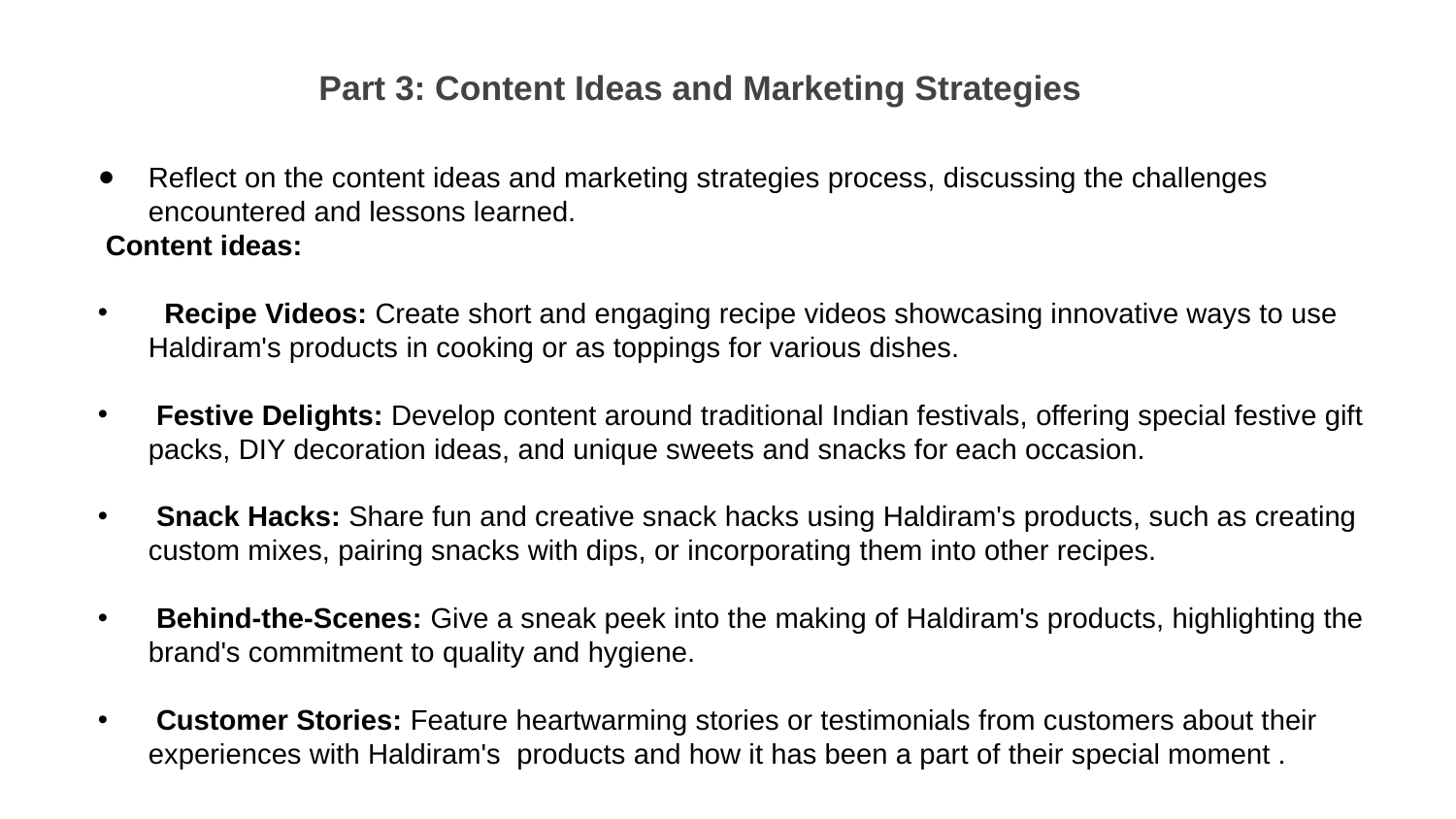

Part 3: Content Ideas and Marketing Strategies

Reflect on the content ideas and marketing strategies process, discussing the challenges encountered and lessons learned.
 Content ideas:

  Recipe Videos: Create short and engaging recipe videos showcasing innovative ways to use Haldiram's products in cooking or as toppings for various dishes.

 Festive Delights: Develop content around traditional Indian festivals, offering special festive gift packs, DIY decoration ideas, and unique sweets and snacks for each occasion.

 Snack Hacks: Share fun and creative snack hacks using Haldiram's products, such as creating custom mixes, pairing snacks with dips, or incorporating them into other recipes.

 Behind-the-Scenes: Give a sneak peek into the making of Haldiram's products, highlighting the brand's commitment to quality and hygiene.

 Customer Stories: Feature heartwarming stories or testimonials from customers about their experiences with Haldiram's  products and how it has been a part of their special moment .